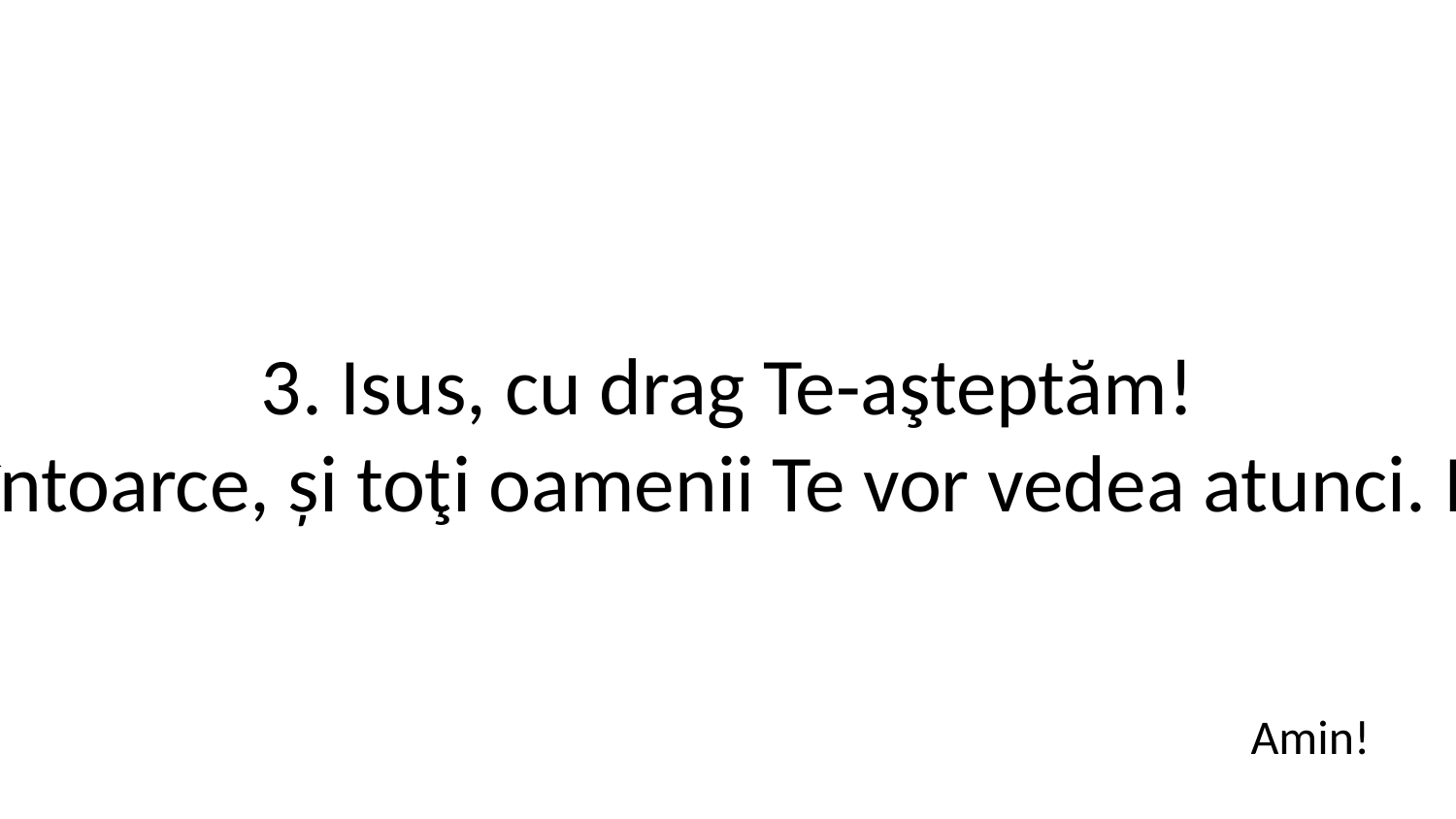

3. Isus, cu drag Te-aşteptăm!
Ne-ai promis că Tu Te vei întoarce, și toţi oamenii Te vor vedea atunci. Isus, cu drag Te-aşteptăm!

Amin!